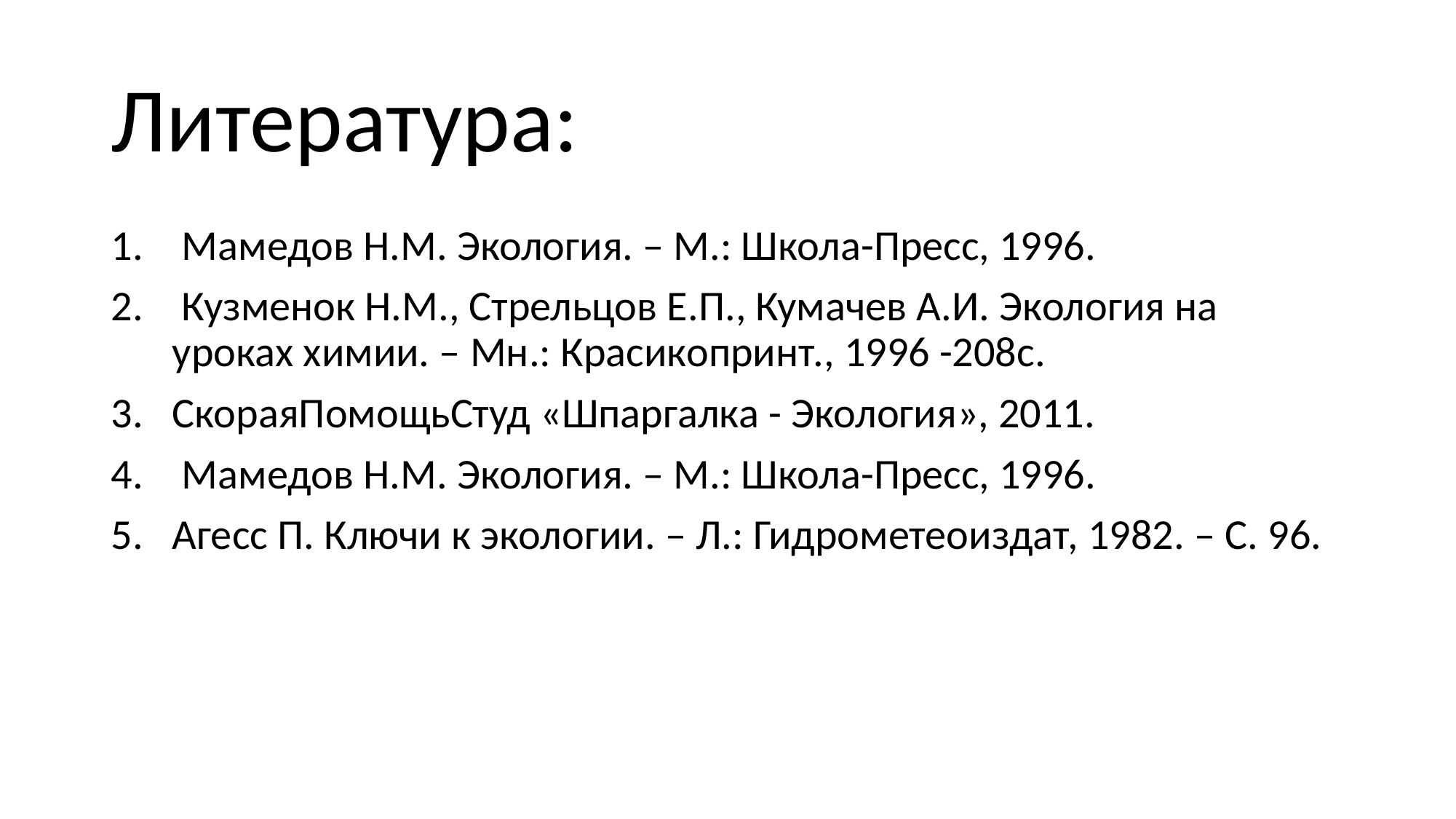

# Литература:
 Мамедов Н.М. Экология. – М.: Школа-Пресс, 1996.
 Кузменок Н.М., Стрельцов Е.П., Кумачев А.И. Экология на уроках химии. – Мн.: Красикопринт., 1996 -208с.
СкораяПомощьСтуд «Шпаргалка - Экология», 2011.
 Мамедов Н.М. Экология. – М.: Школа-Пресс, 1996.
Агесс П. Ключи к экологии. – Л.: Гидрометеоиздат, 1982. – С. 96.